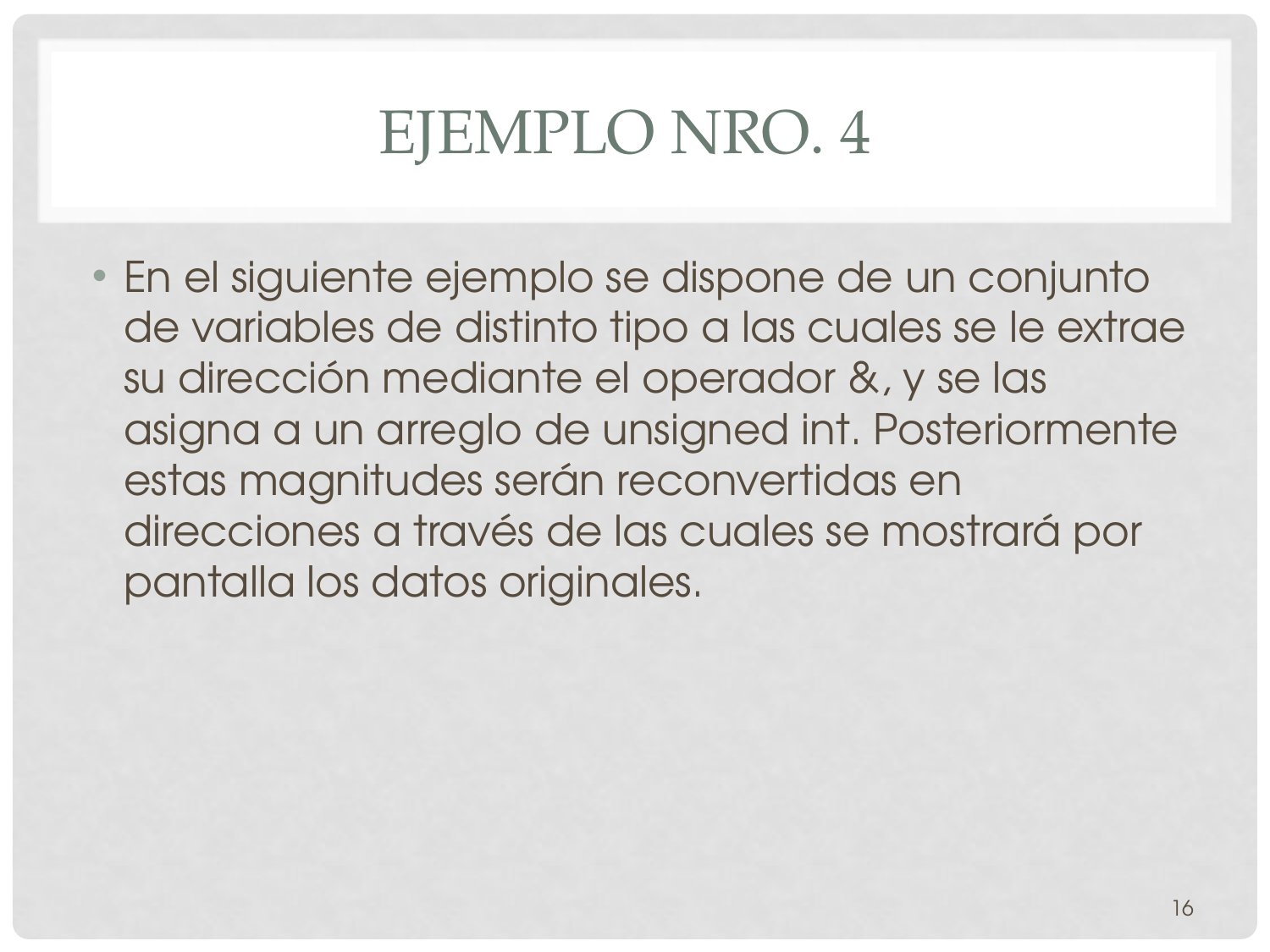

# Ejemplo Nro. 4
En el siguiente ejemplo se dispone de un conjunto de variables de distinto tipo a las cuales se le extrae su dirección mediante el operador &, y se las asigna a un arreglo de unsigned int. Posteriormente estas magnitudes serán reconvertidas en direcciones a través de las cuales se mostrará por pantalla los datos originales.
16